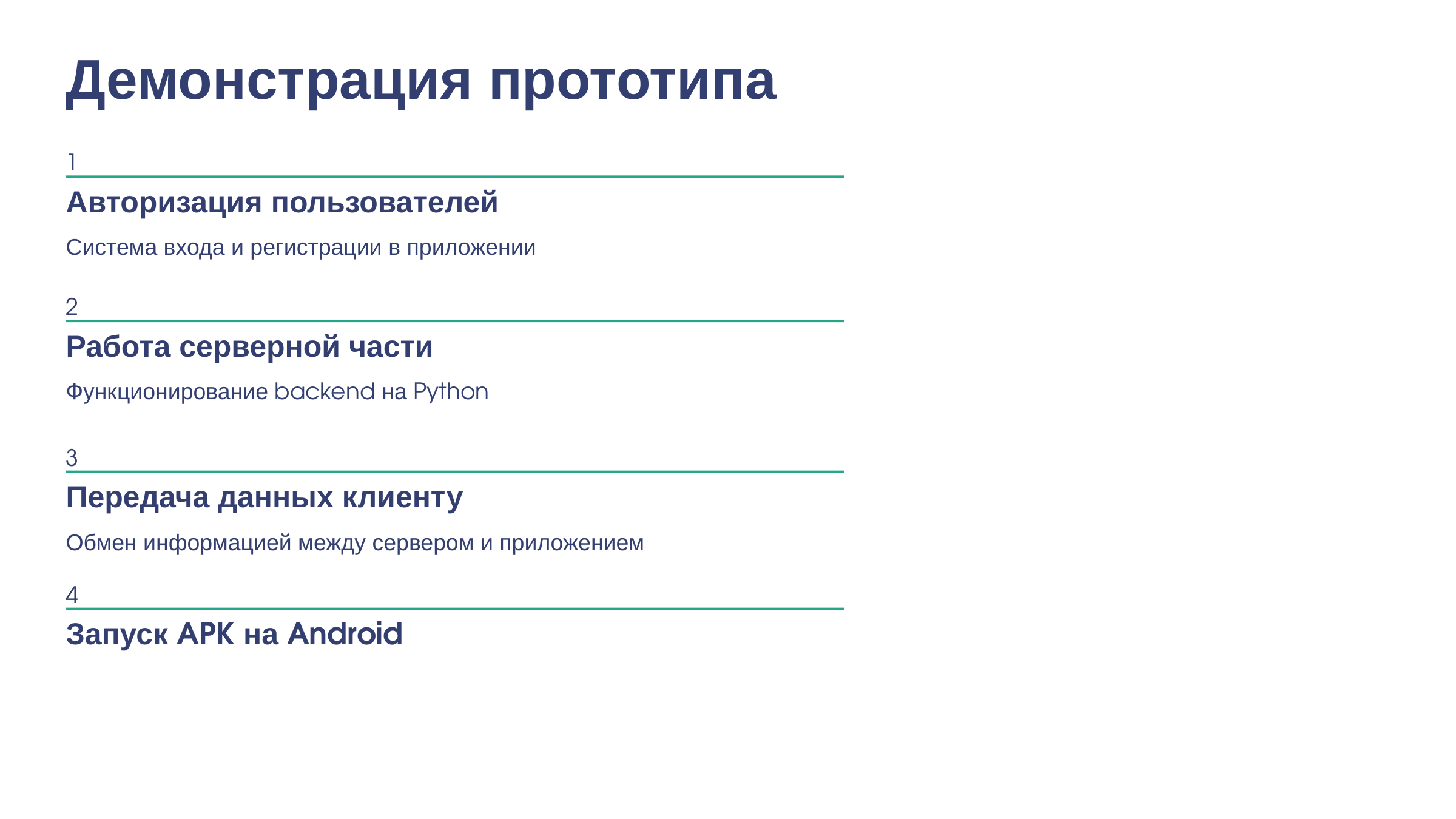

Демонстрация прототипа
1

Авторизация пользователей
Система входа и регистрации в приложении
2

Работа серверной части
Функционирование backend на Python
3

Передача данных клиенту
Обмен информацией между сервером и приложением
4

Запуск APK на Android